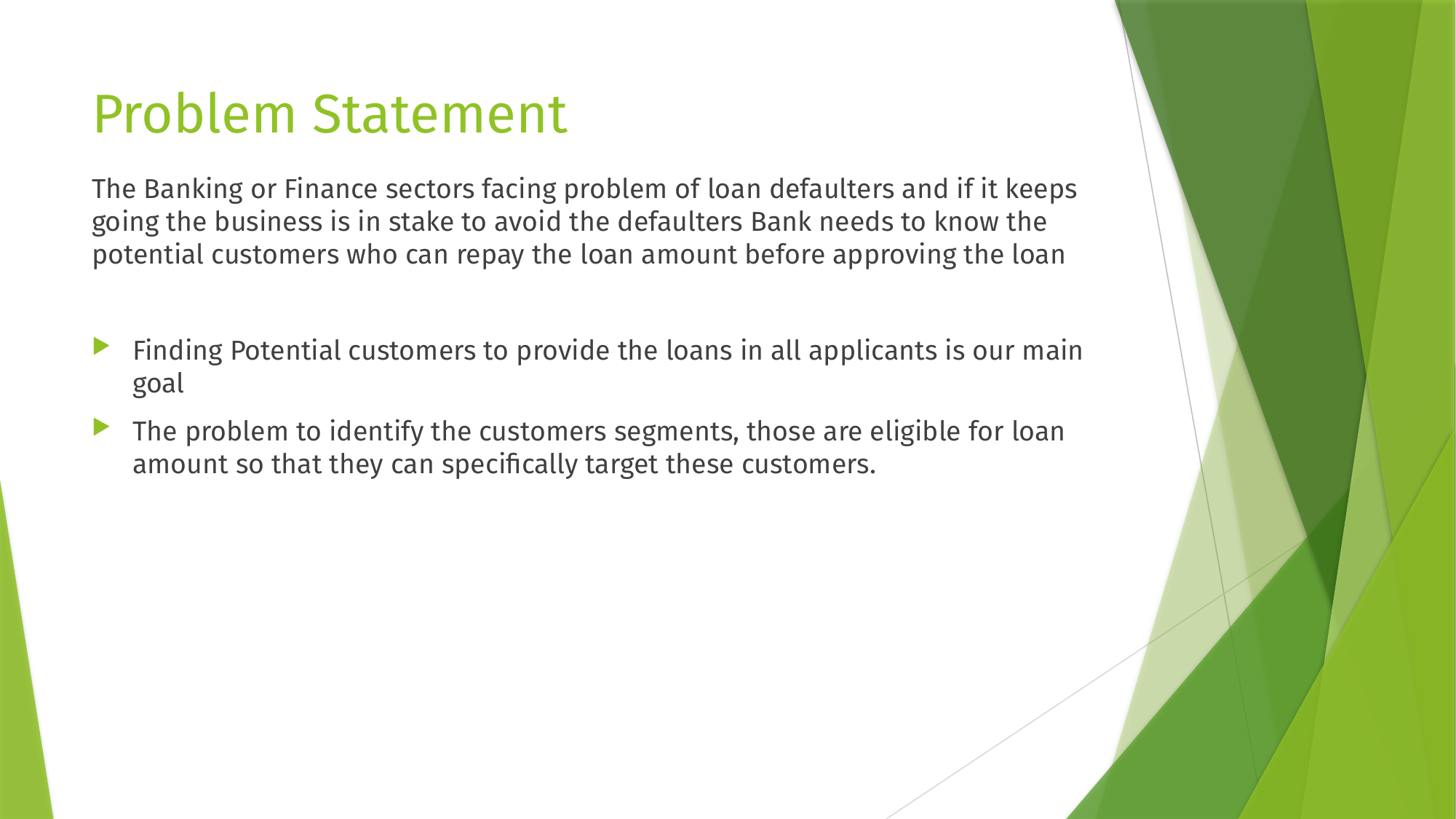

# Problem Statement
The Banking or Finance sectors facing problem of loan defaulters and if it keeps going the business is in stake to avoid the defaulters Bank needs to know the potential customers who can repay the loan amount before approving the loan

Finding Potential customers to provide the loans in all applicants is our main goal
The problem to identify the customers segments, those are eligible for loan amount so that they can specifically target these customers.